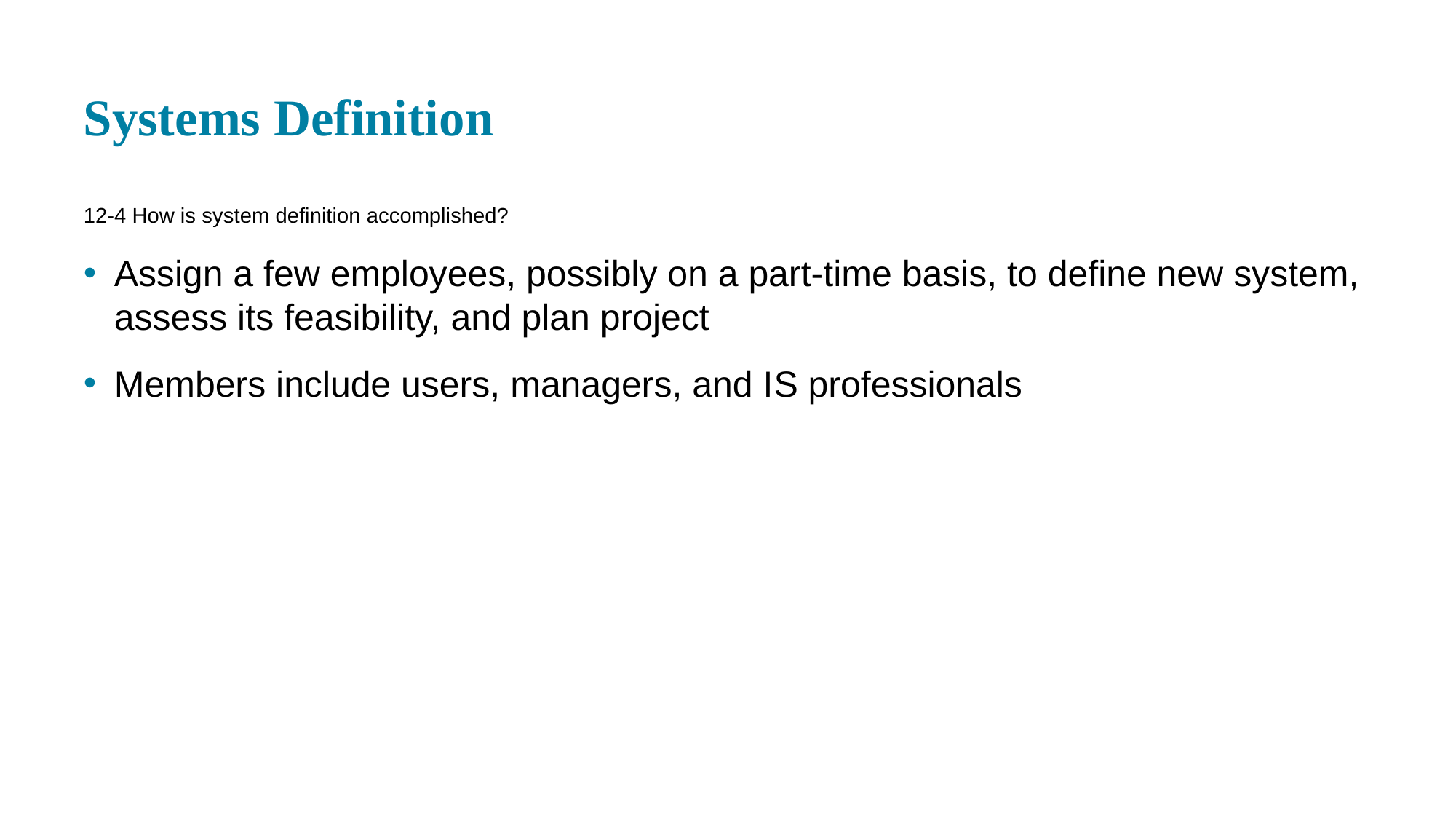

# Systems Definition
12-4 How is system definition accomplished?
Assign a few employees, possibly on a part-time basis, to define new system, assess its feasibility, and plan project
Members include users, managers, and I S professionals